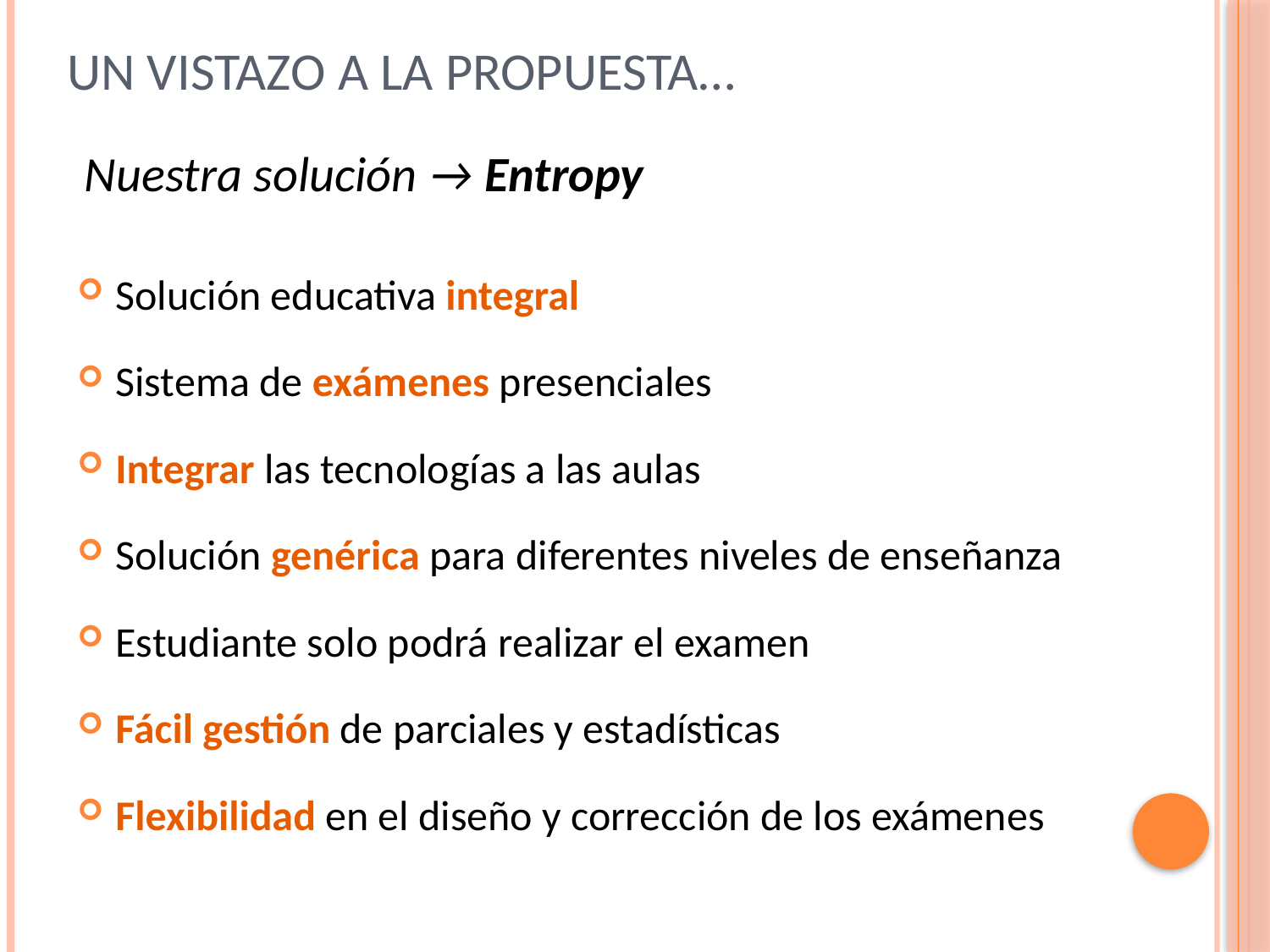

# Un vistazo a la propuesta…
Nuestra solución → Entropy
Solución educativa integral
Sistema de exámenes presenciales
Integrar las tecnologías a las aulas
Solución genérica para diferentes niveles de enseñanza
Estudiante solo podrá realizar el examen
Fácil gestión de parciales y estadísticas
Flexibilidad en el diseño y corrección de los exámenes